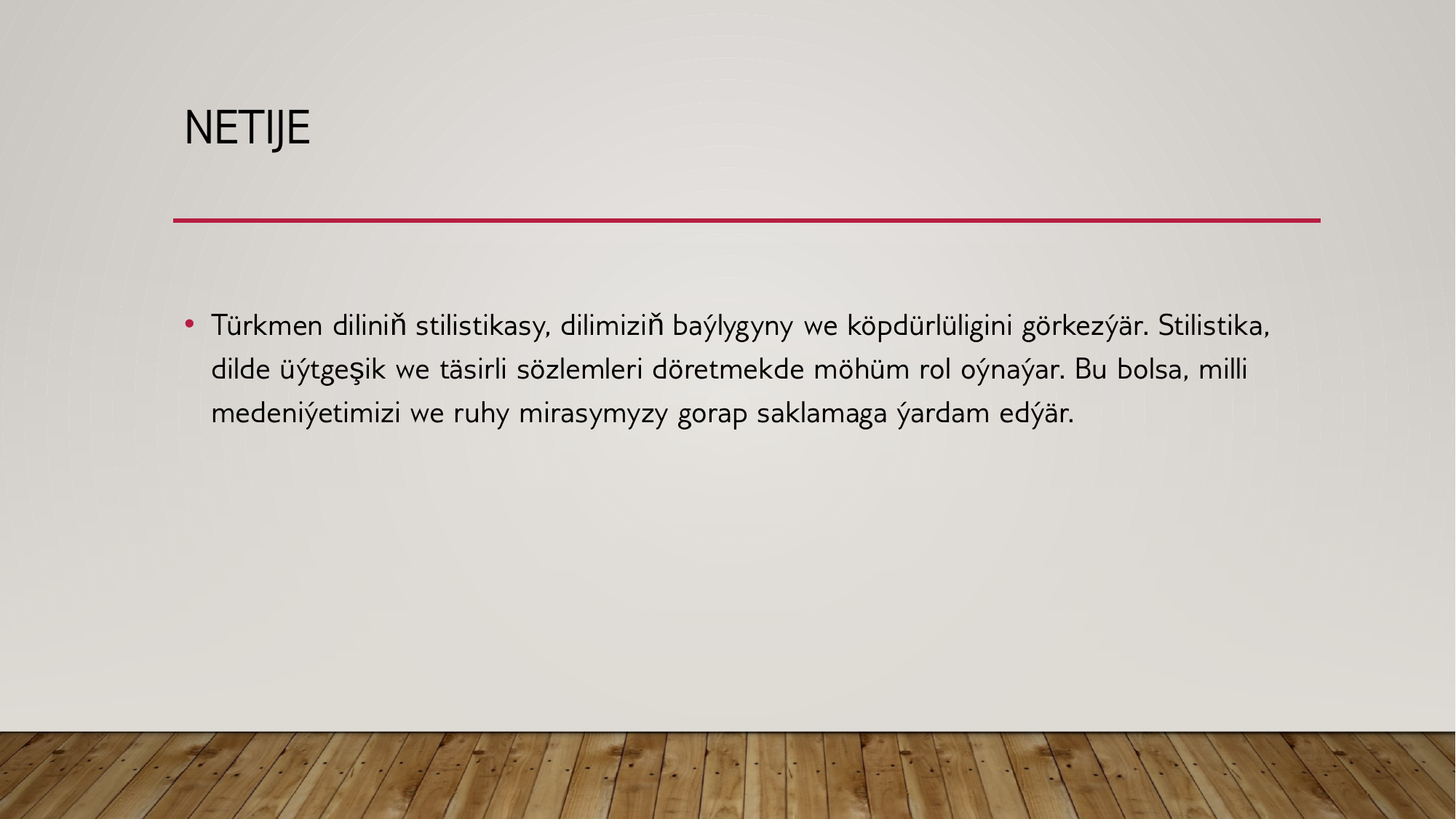

# Netije

Türkmen diliniň stilistikasy, dilimiziň baýlygyny we köpdürlüligini görkezýär. Stilistika, dilde üýtgeşik we täsirli sözlemleri döretmekde möhüm rol oýnaýar. Bu bolsa, milli medeniýetimizi we ruhy mirasymyzy gorap saklamaga ýardam edýär.